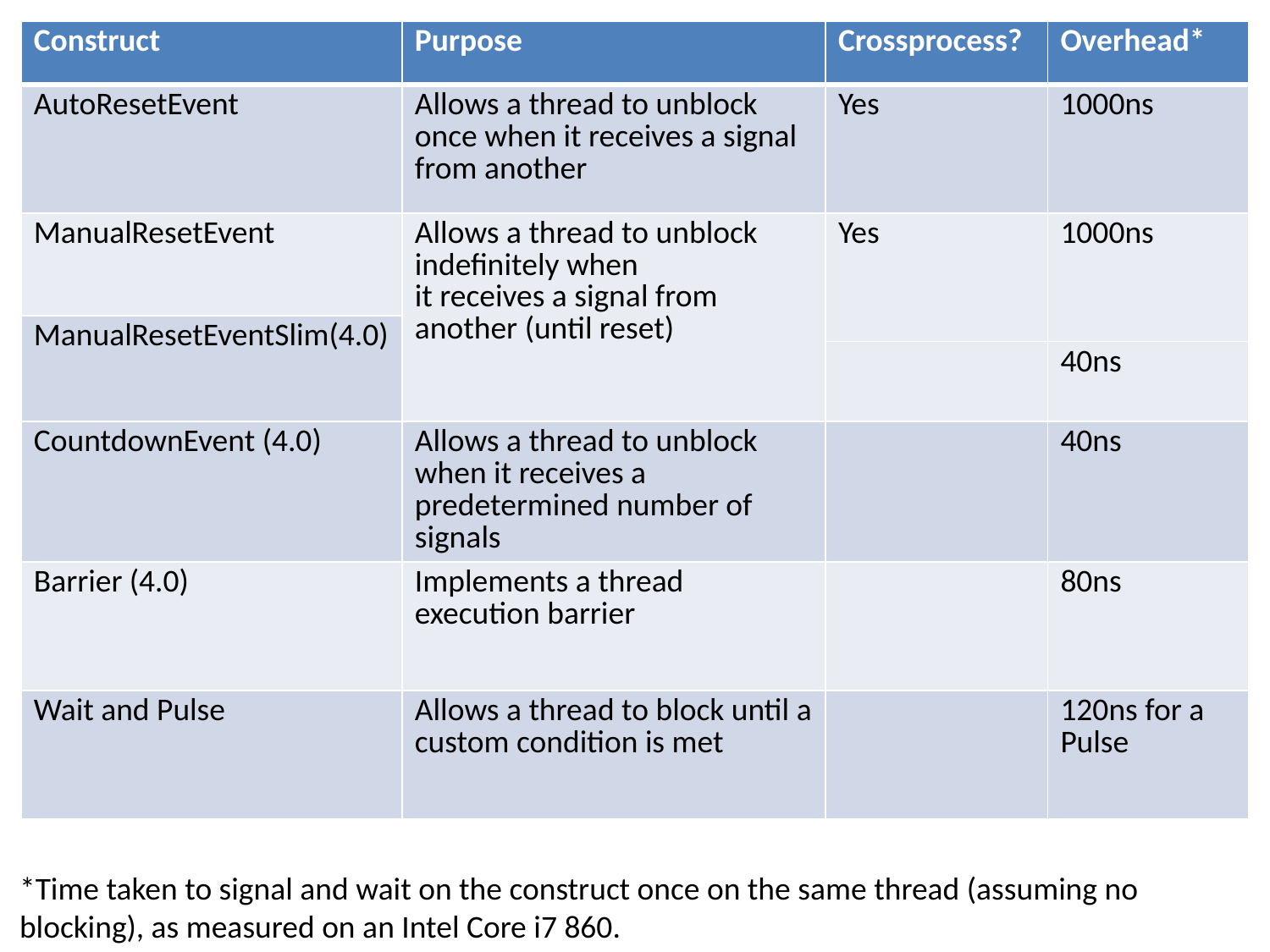

| Construct | Purpose | Crossprocess? | Overhead\* |
| --- | --- | --- | --- |
| AutoResetEvent | Allows a thread to unblock once when it receives a signal from another | Yes | 1000ns |
| ManualResetEvent | Allows a thread to unblock indefinitely when it receives a signal from another (until reset) | Yes | 1000ns |
| ManualResetEventSlim(4.0) |  |  |  |
|  |  |  | 40ns |
| CountdownEvent (4.0) | Allows a thread to unblock when it receives a predetermined number of signals |  | 40ns |
| Barrier (4.0) | Implements a thread execution barrier |  | 80ns |
| Wait and Pulse | Allows a thread to block until a custom condition is met |  | 120ns for a Pulse |
*Time taken to signal and wait on the construct once on the same thread (assuming no blocking), as measured on an Intel Core i7 860.